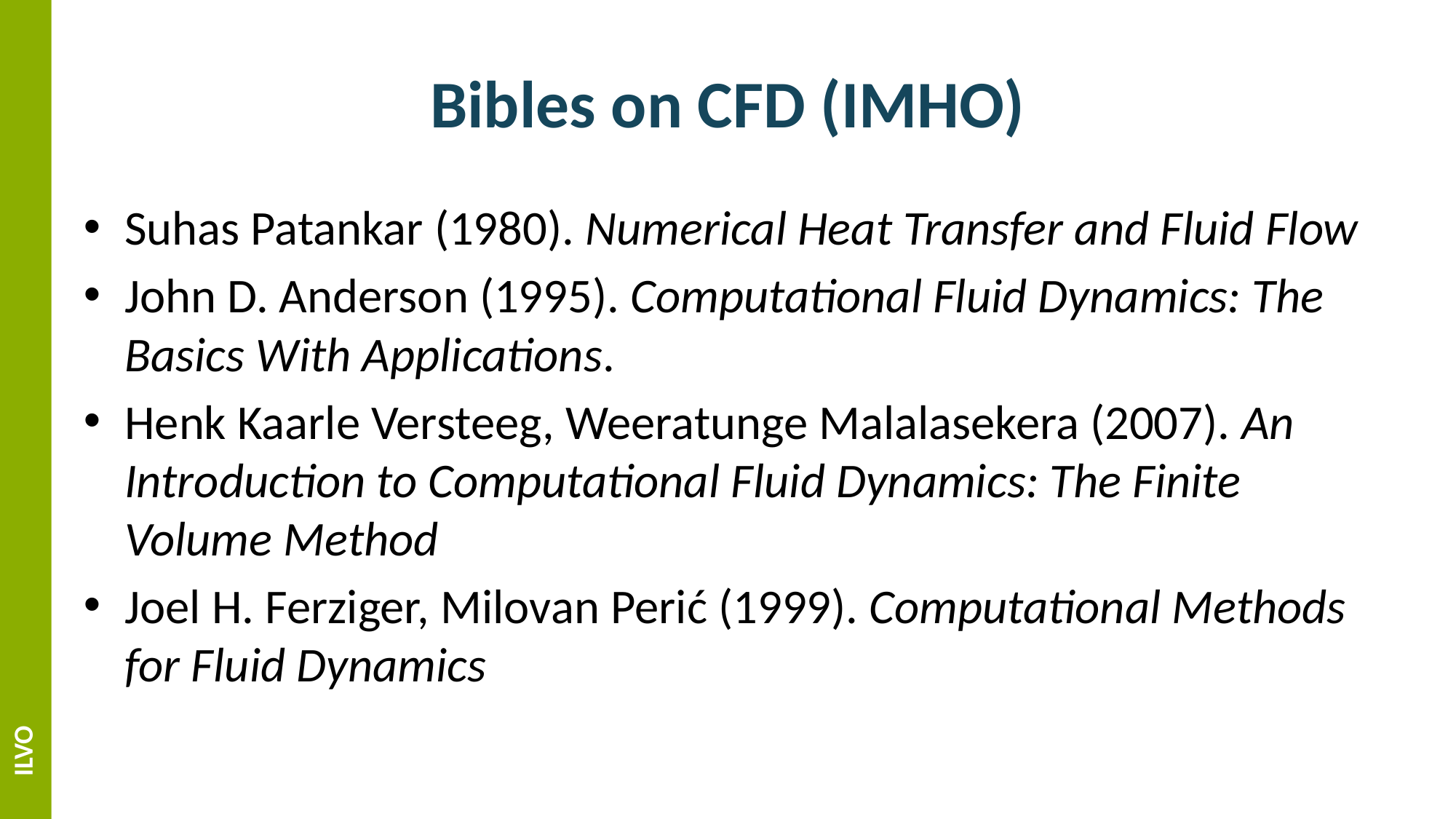

# Bibles on CFD (IMHO)
Suhas Patankar (1980). Numerical Heat Transfer and Fluid Flow
John D. Anderson (1995). Computational Fluid Dynamics: The Basics With Applications.
Henk Kaarle Versteeg, Weeratunge Malalasekera (2007). An Introduction to Computational Fluid Dynamics: The Finite Volume Method
Joel H. Ferziger, Milovan Perić (1999). Computational Methods for Fluid Dynamics